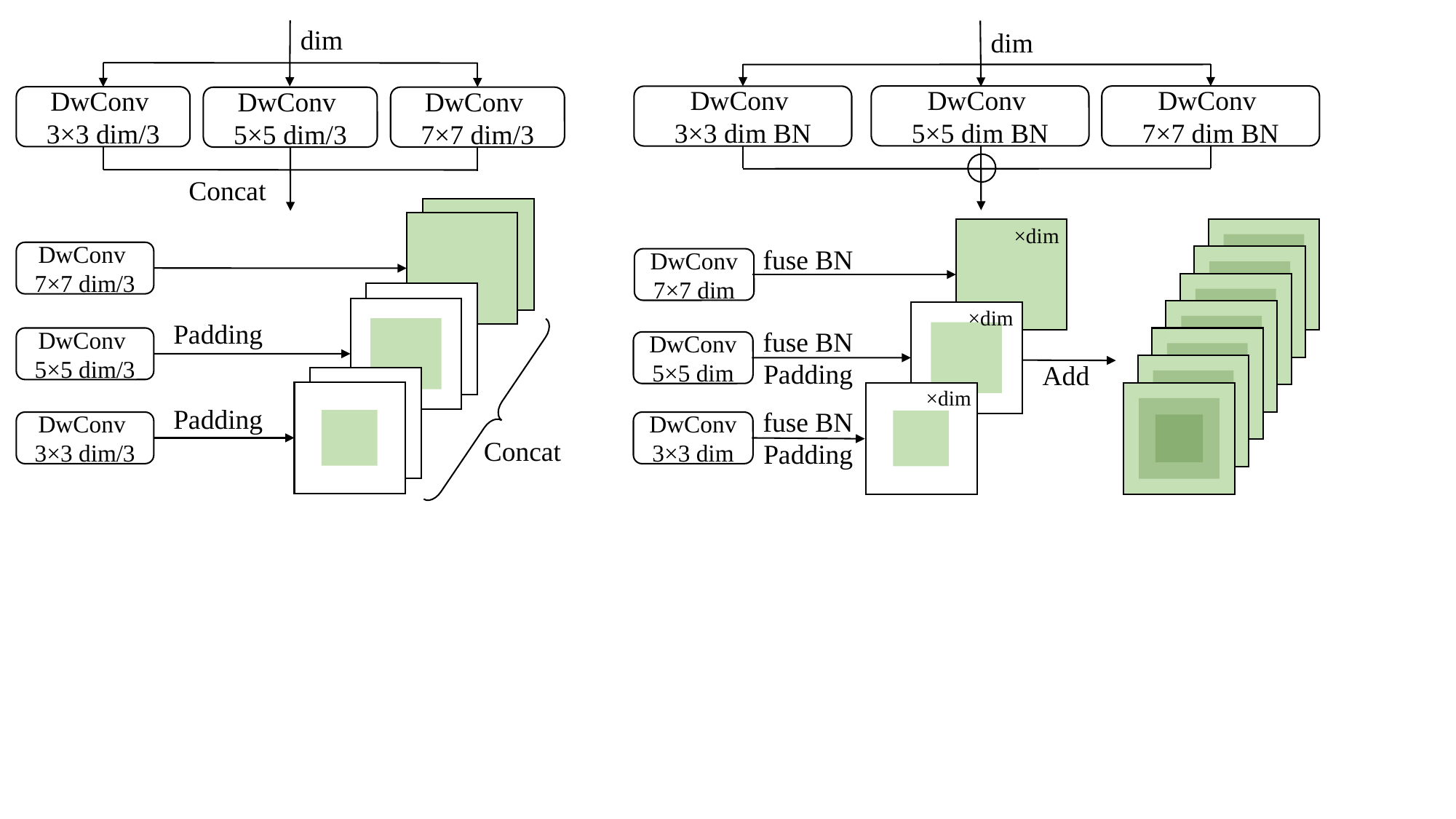

dim
DwConv
3×3 dim/3
DwConv
7×7 dim/3
DwConv
5×5 dim/3
Concat

DwConv
7×7 dim/3

Padding
DwConv
5×5 dim/3

Padding
DwConv
3×3 dim/3
Concat
dim
DwConv
7×7 dim BN
DwConv
5×5 dim BN
DwConv
3×3 dim BN

×dim

fuse BN

DwConv
7×7 dim

×dim

fuse BN

DwConv
5×5 dim
Padding
Add

×dim

fuse BN
DwConv
3×3 dim
Padding